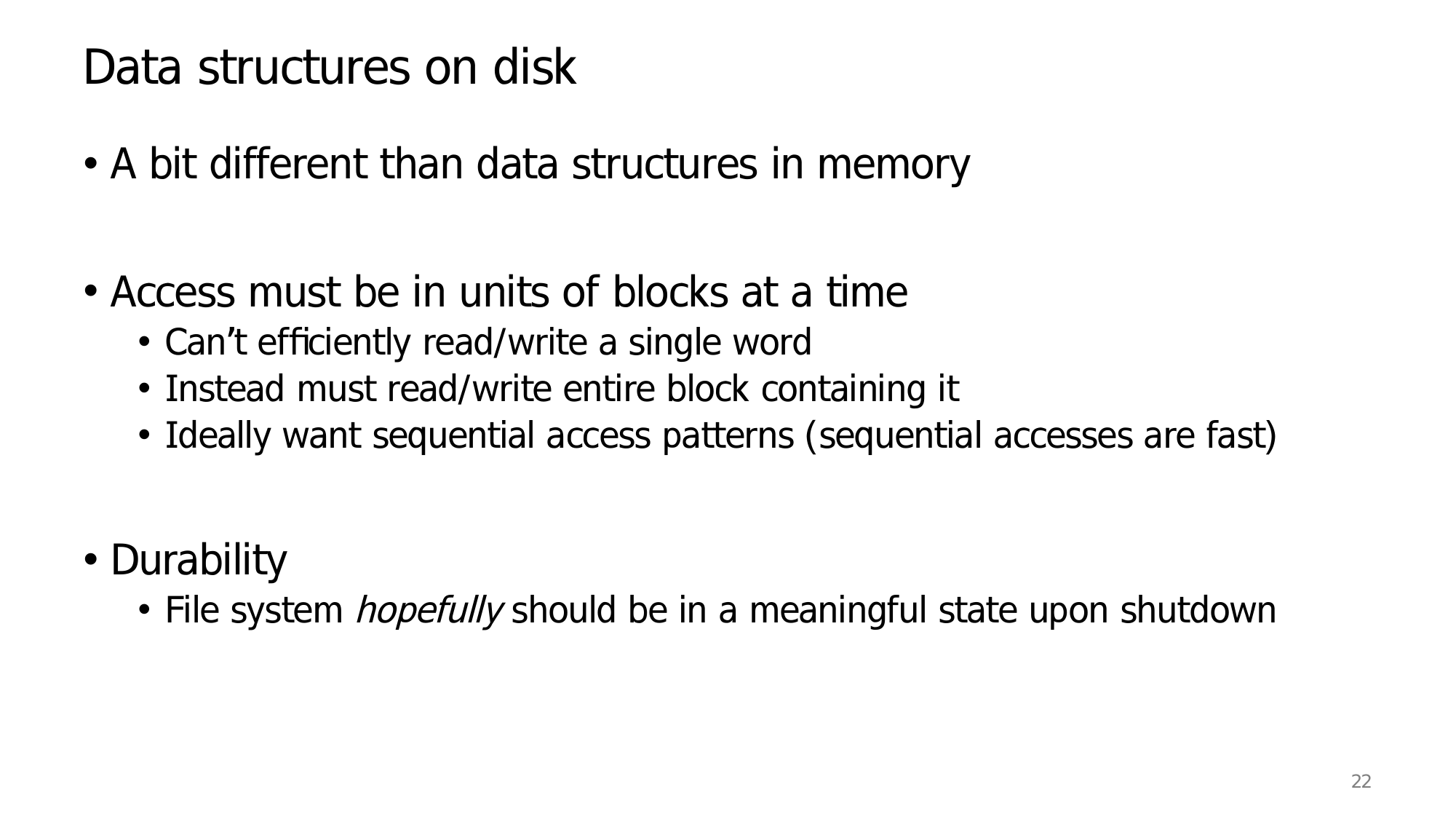

# Data structures on disk
A bit different than data structures in memory

Access must be in units of blocks at a time
Can’t efficiently read/write a single word
Instead must read/write entire block containing it
Ideally want sequential access patterns (sequential accesses are fast)

Durability
File system hopefully should be in a meaningful state upon shutdown
22